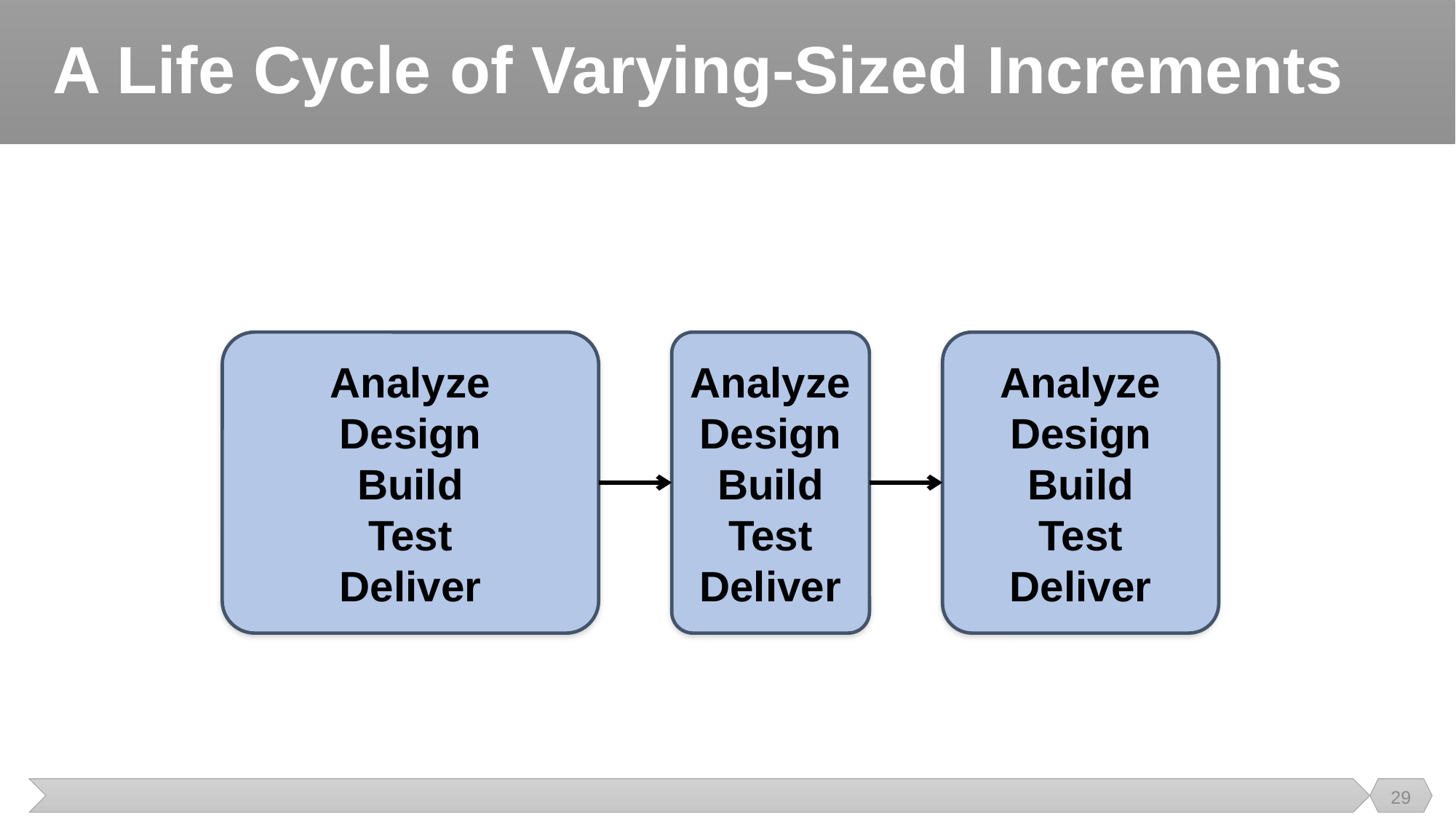

# A Life Cycle of Varying-Sized Increments
Analyze
Design
Build
Test
Deliver
Analyze
Design
Build
Test
Deliver
Analyze
Design
Build
Test
Deliver
29